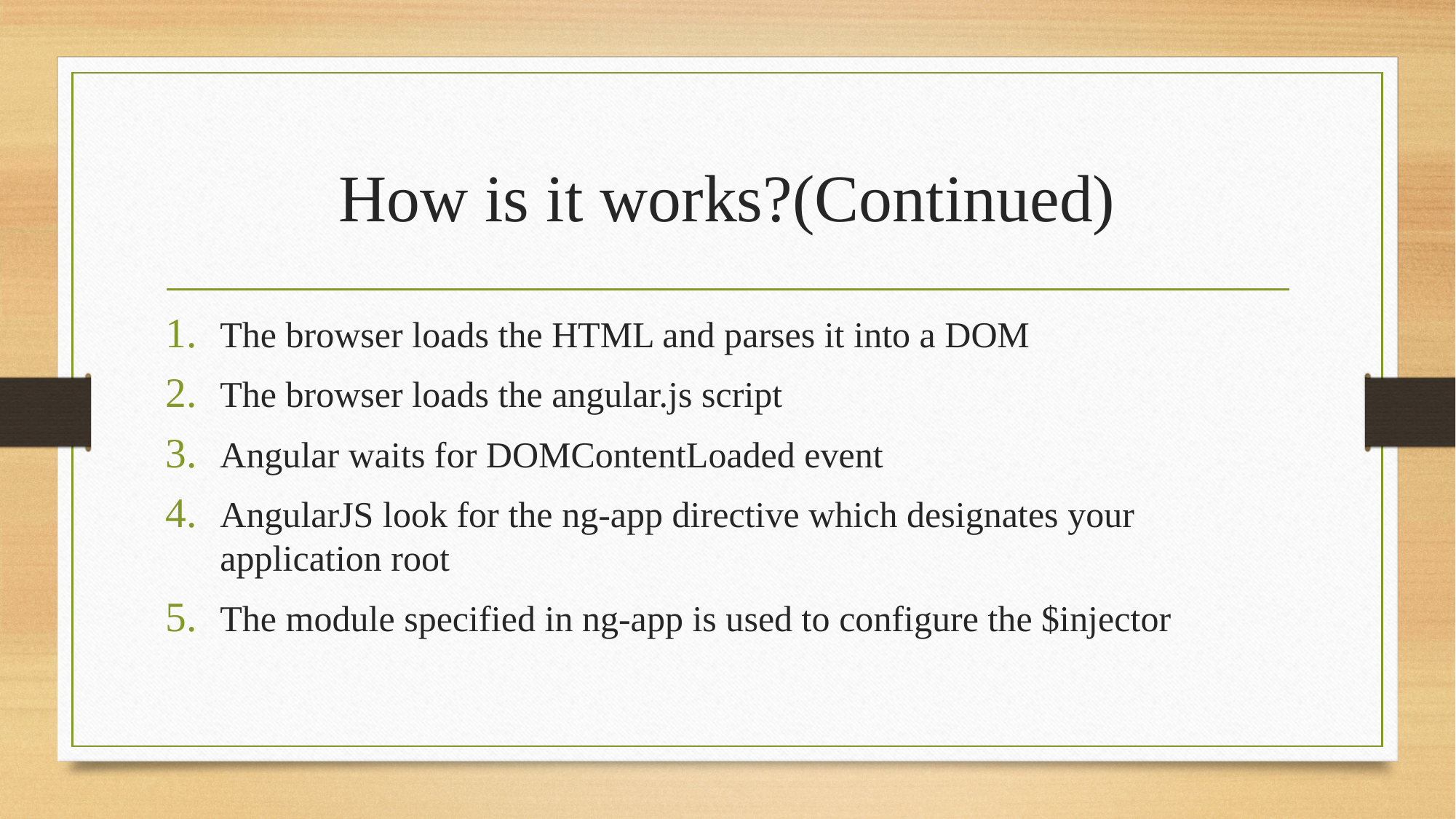

# How is it works?(Continued)
The browser loads the HTML and parses it into a DOM
The browser loads the angular.js script
Angular waits for DOMContentLoaded event
AngularJS look for the ng-app directive which designates your application root
The module specified in ng-app is used to configure the $injector